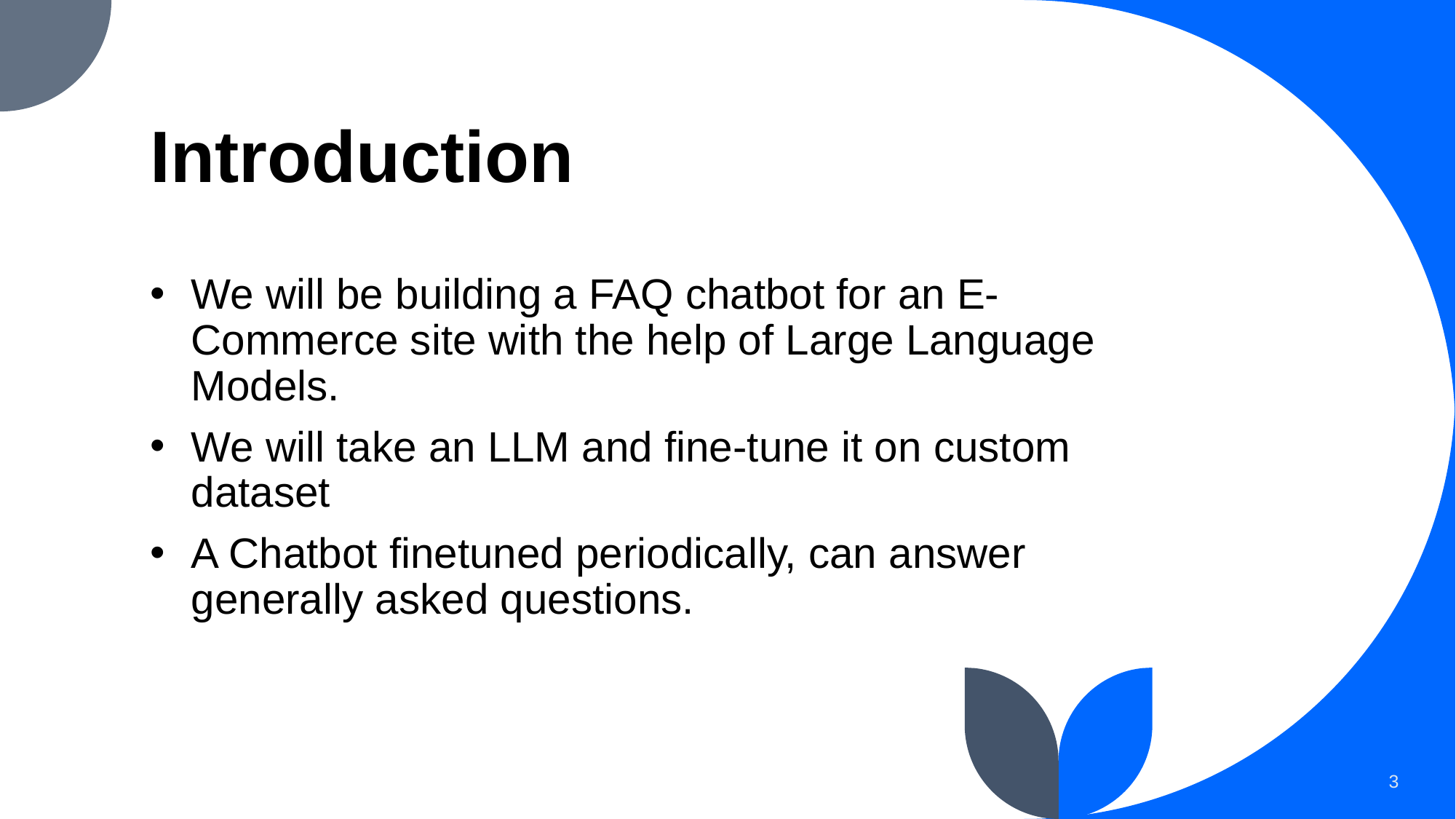

# Introduction
We will be building a FAQ chatbot for an E-Commerce site with the help of Large Language Models.
We will take an LLM and fine-tune it on custom dataset
A Chatbot finetuned periodically, can answer generally asked questions.
3